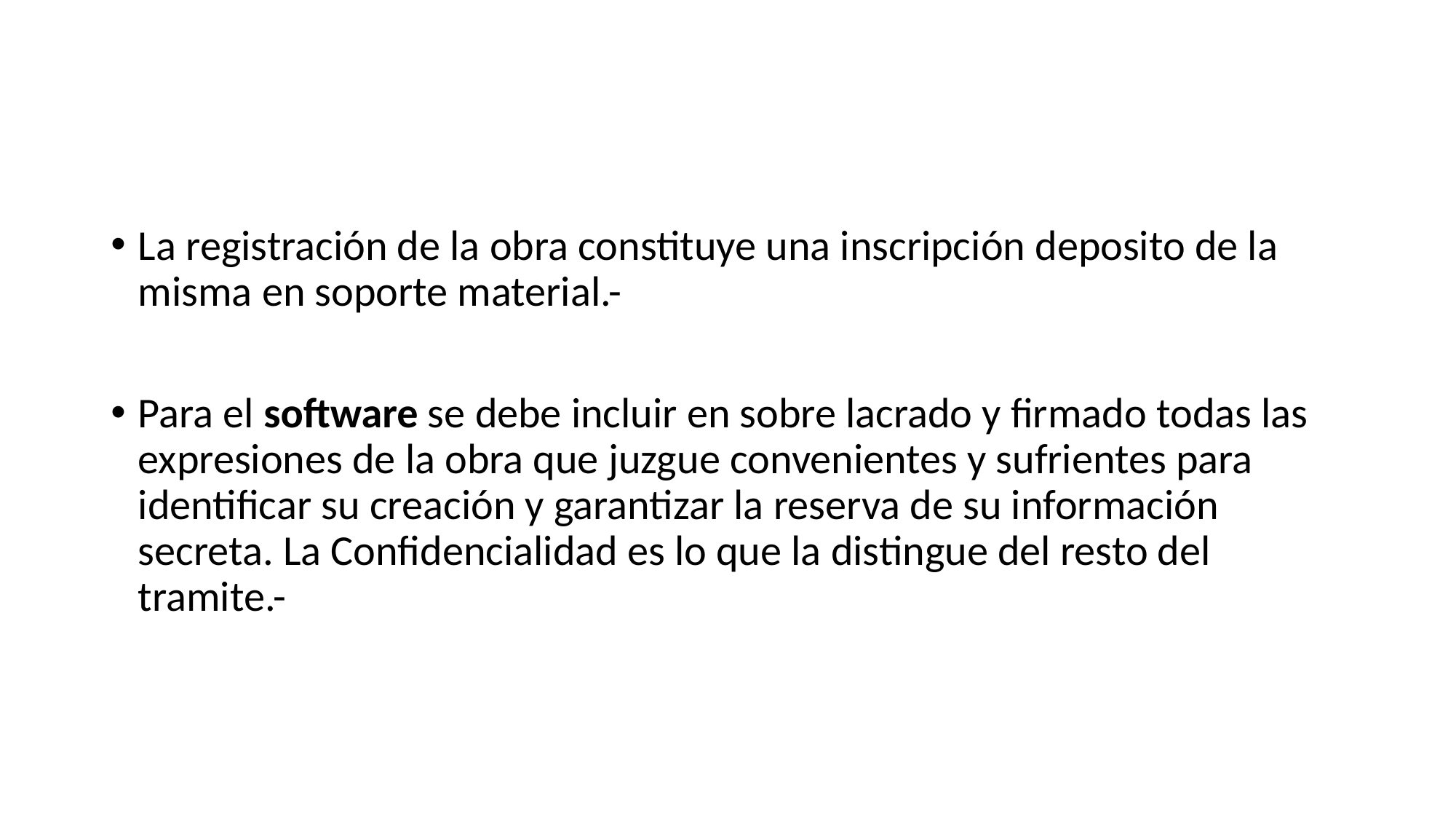

#
La registración de la obra constituye una inscripción deposito de la misma en soporte material.-

Para el software se debe incluir en sobre lacrado y firmado todas las expresiones de la obra que juzgue convenientes y sufrientes para identificar su creación y garantizar la reserva de su información secreta. La Confidencialidad es lo que la distingue del resto del tramite.-